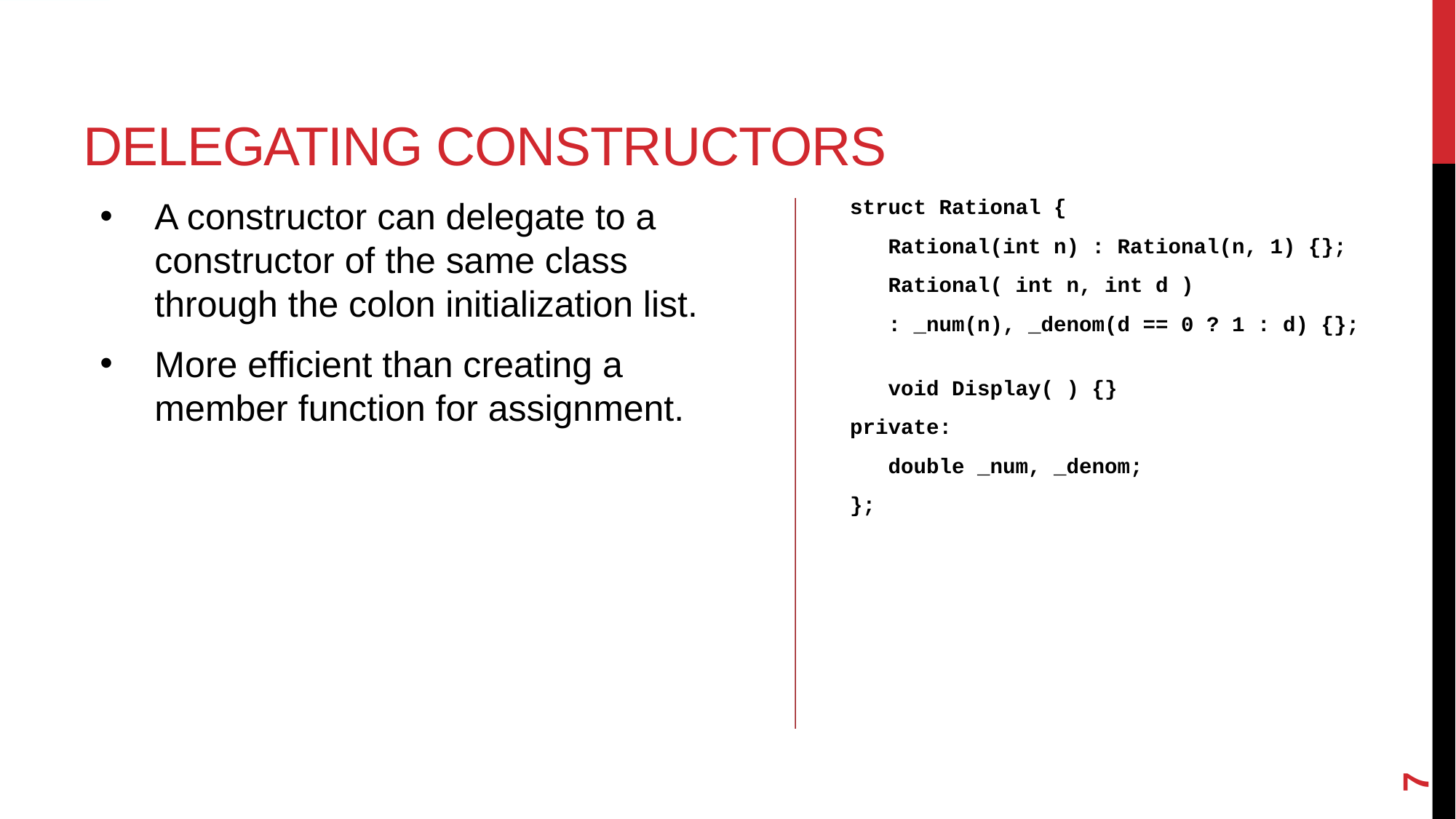

# Delegating constructors
A constructor can delegate to a constructor of the same class through the colon initialization list.
More efficient than creating a member function for assignment.
struct Rational {
   Rational(int n) : Rational(n, 1) {};
   Rational( int n, int d )
   : _num(n), _denom(d == 0 ? 1 : d) {};
   void Display( ) {}
private:
   double _num, _denom;
};

7